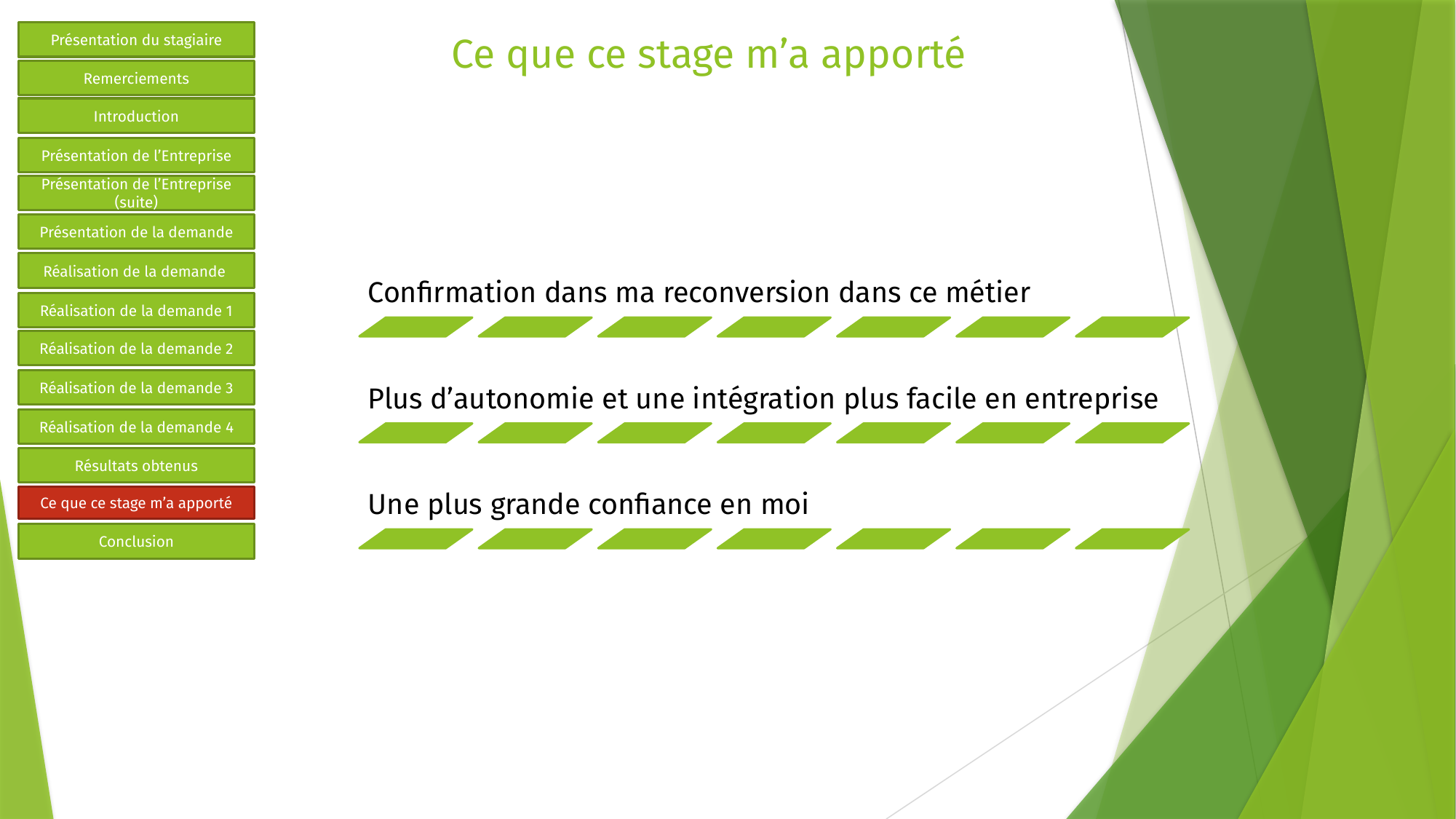

Présentation du stagiaire
# Ce que ce stage m’a apporté
Remerciements
Introduction
Présentation de l’Entreprise
Confirmation dans ma reconversion dans ce métier
Plus d’autonomie et une intégration plus facile en entreprise
Une plus grande confiance en moi
Présentation de l’Entreprise (suite)
Présentation de la demande
Réalisation de la demande
Réalisation de la demande 1
Réalisation de la demande 2
Réalisation de la demande 3
Réalisation de la demande 4
Résultats obtenus
Ce que ce stage m’a apporté
Conclusion